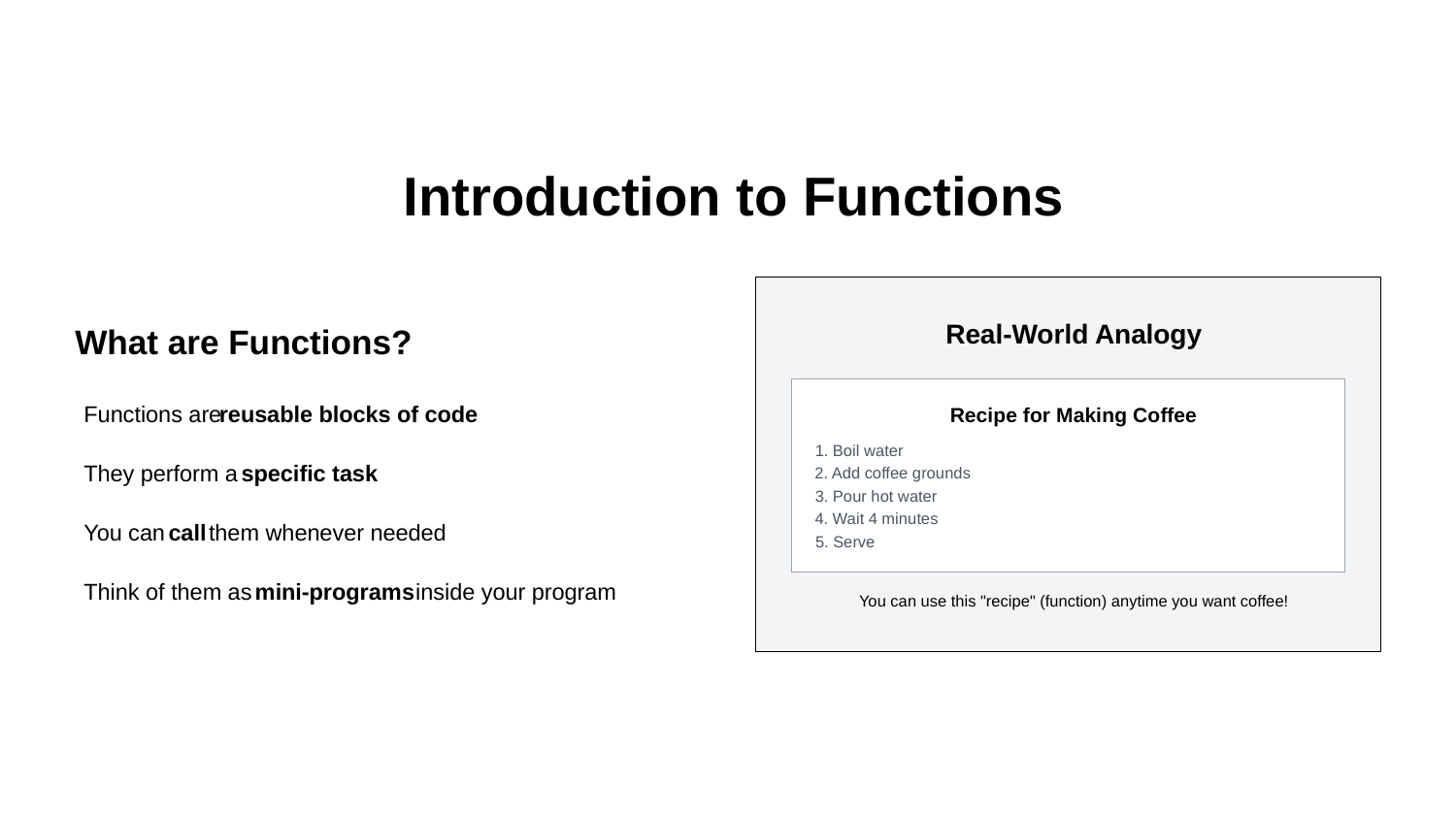

Introduction to Functions

Real-World Analogy
What are Functions?

Recipe for Making Coffee
Functions are
reusable blocks of code
1. Boil water
They perform a
specific task
2. Add coffee grounds
3. Pour hot water
4. Wait 4 minutes
You can
call
them whenever needed
5. Serve
Think of them as
mini-programs
inside your program
You can use this "recipe" (function) anytime you want coffee!